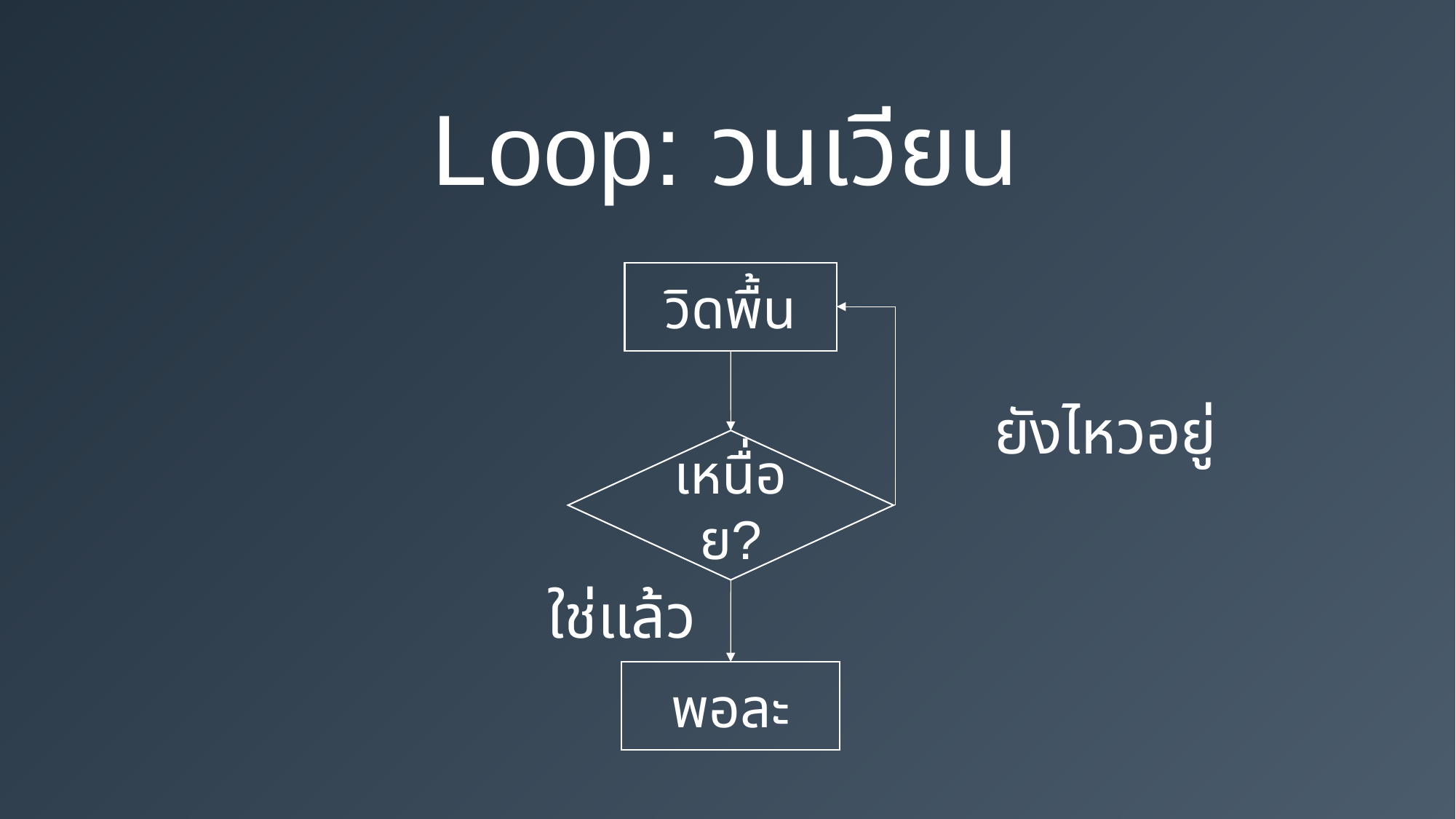

Loop: วนเวียน
วิดพื้น
ยังไหวอยู่
เหนื่อย?
ใช่แล้ว
พอละ